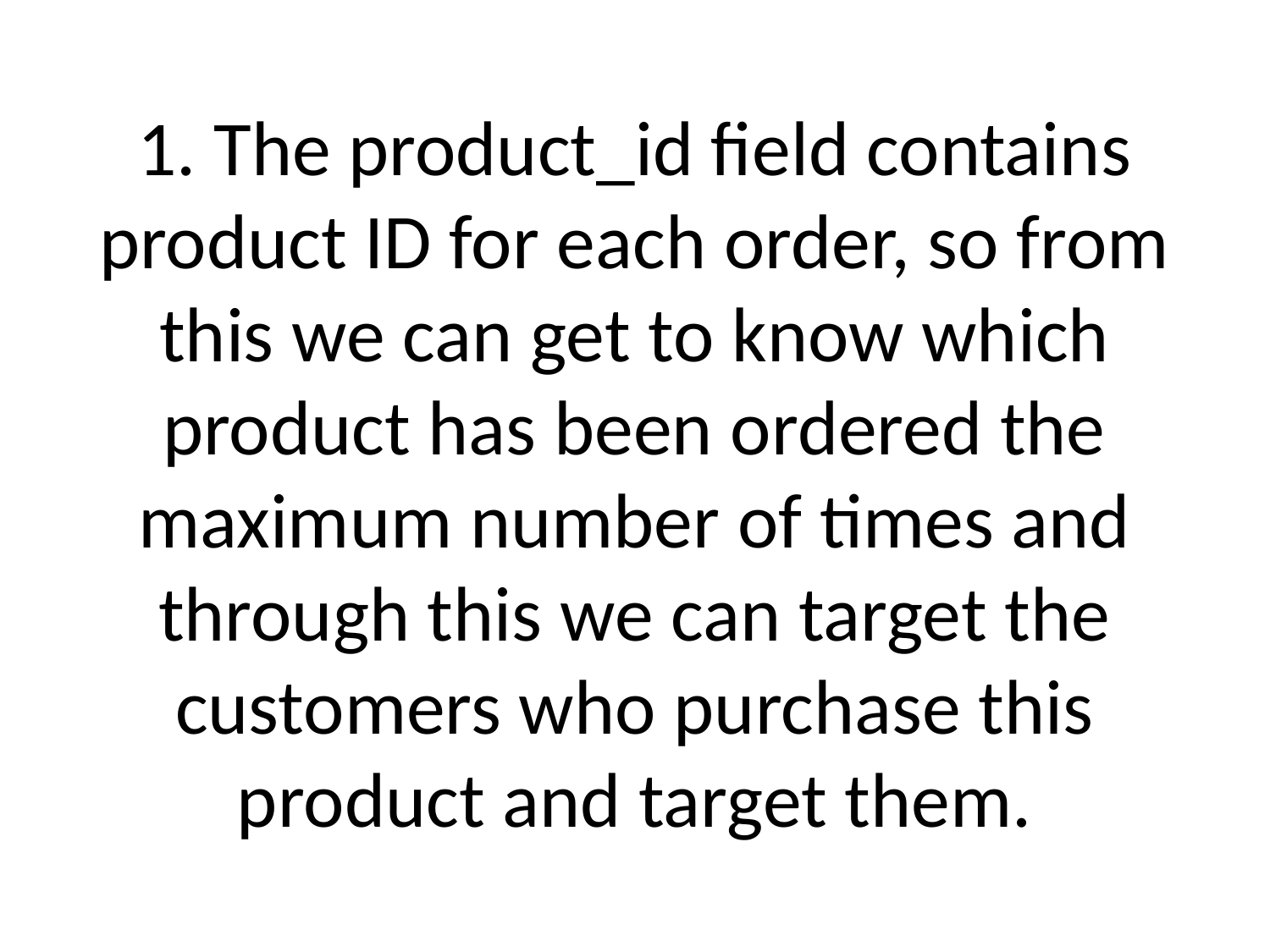

# 1. The product_id field contains product ID for each order, so from this we can get to know which product has been ordered the maximum number of times and through this we can target the customers who purchase this product and target them.